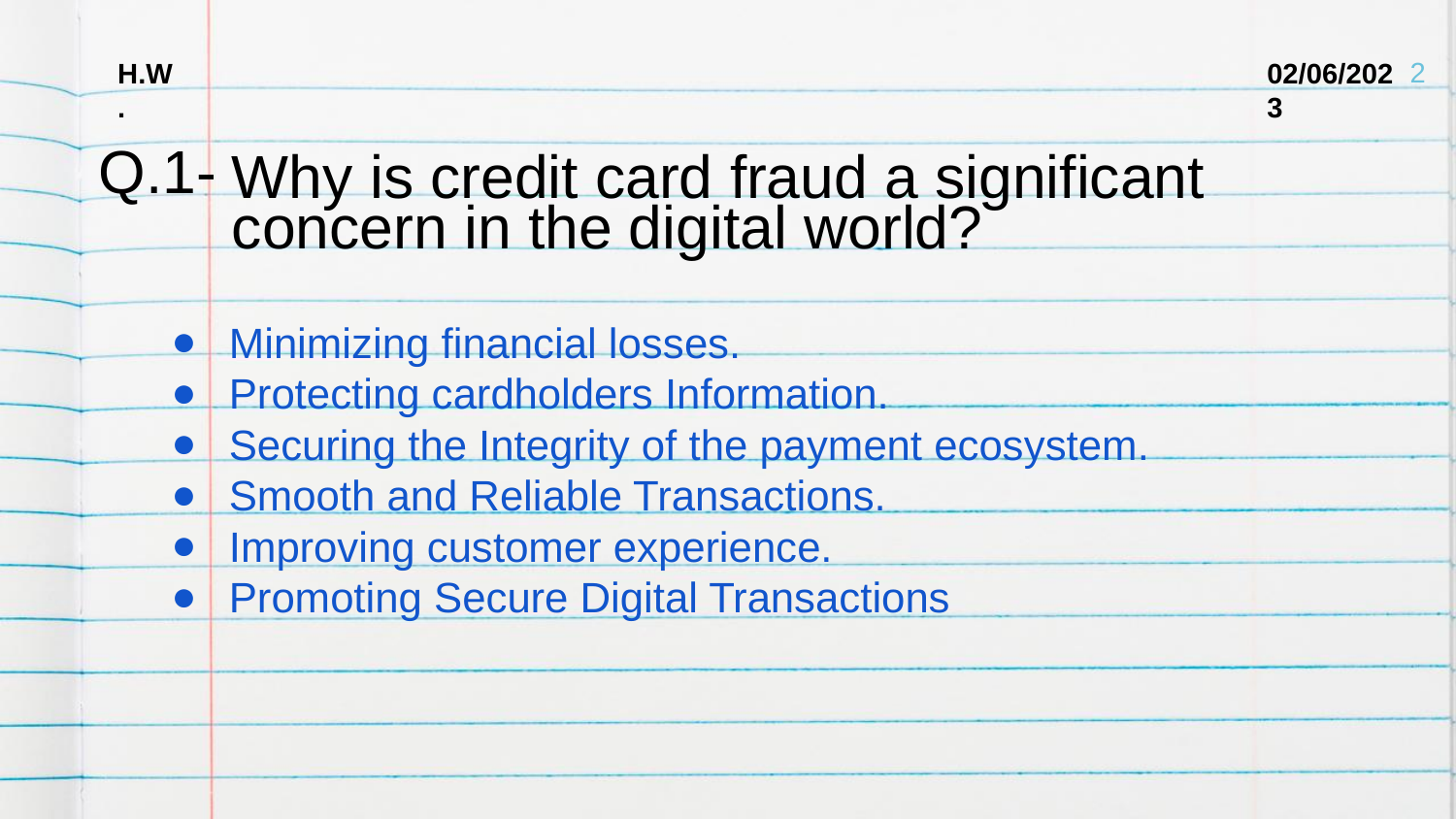

2
H.W.
02/06/2023
Q.1-
# Why is credit card fraud a significant concern in the digital world?
Minimizing financial losses.
Protecting cardholders Information.
Securing the Integrity of the payment ecosystem.
Smooth and Reliable Transactions.
Improving customer experience.
Promoting Secure Digital Transactions